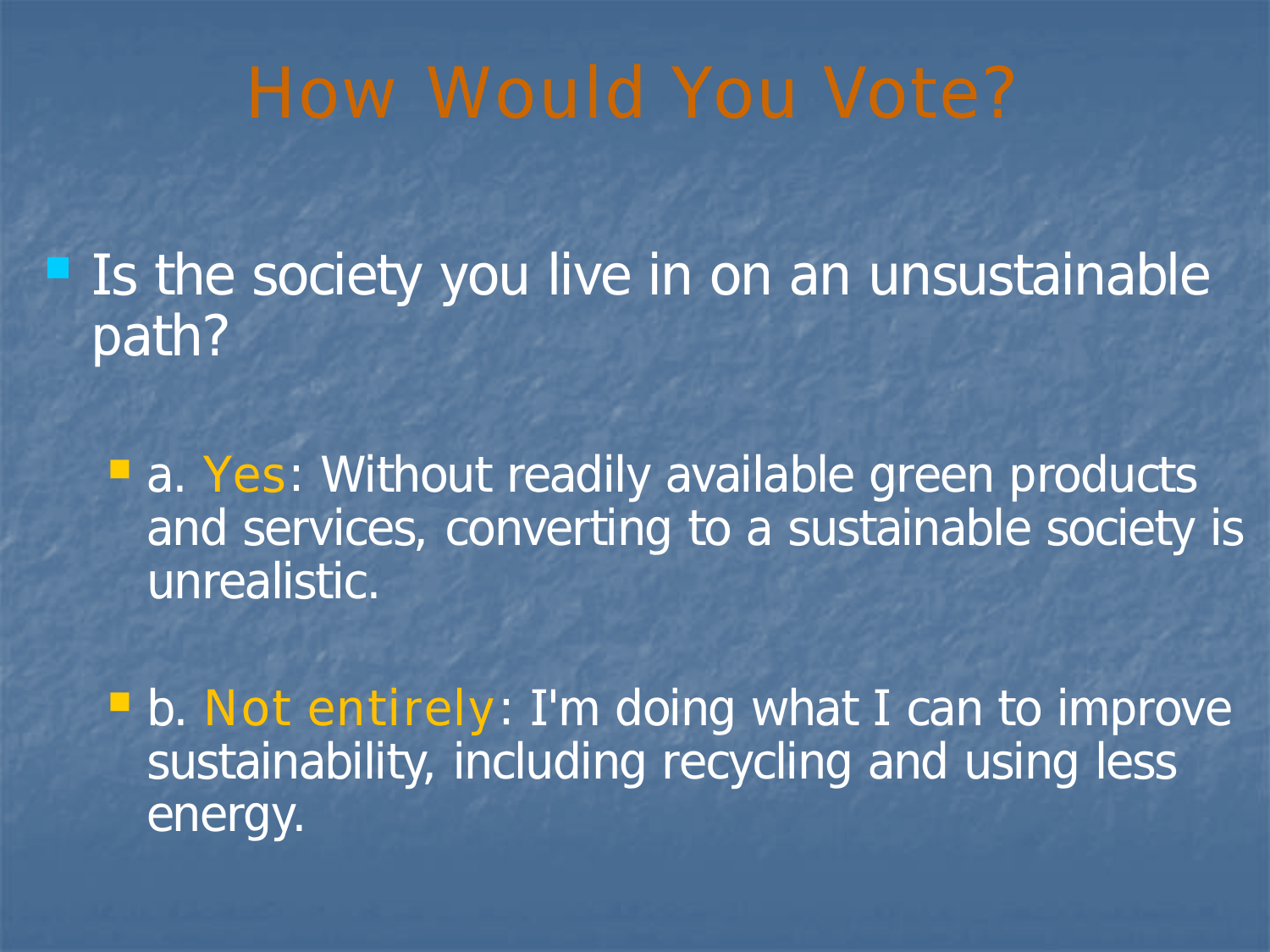

How Would You Vote?

Is the society you live in on an unsustainable path?

a. Yes: Without readily available green products and services, converting to a sustainable society is unrealistic.

b. Not entirely: I'm doing what I can to improve sustainability, including recycling and using less energy.